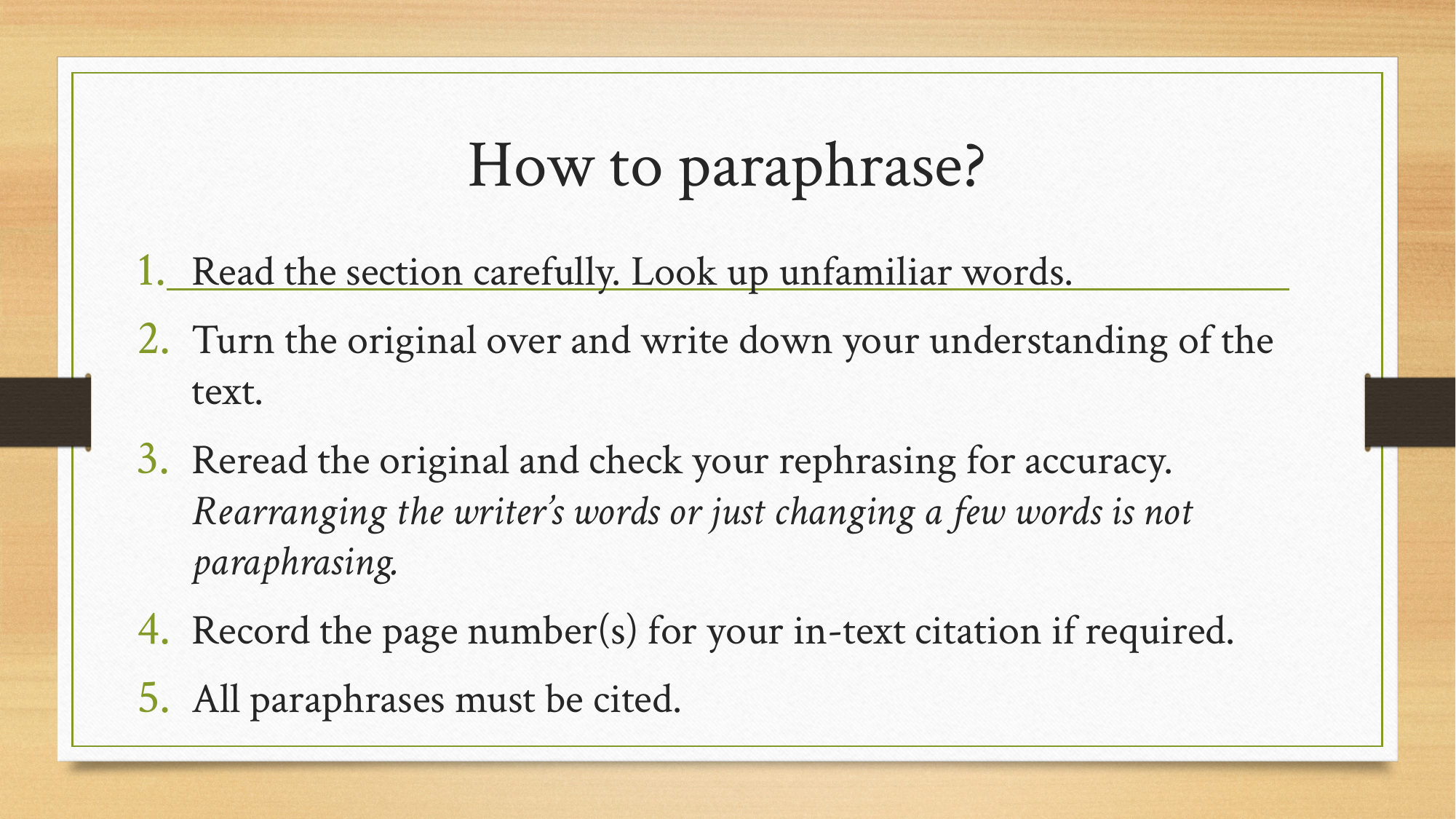

# How to paraphrase?
Read the section carefully. Look up unfamiliar words.
Turn the original over and write down your understanding of the text.
Reread the original and check your rephrasing for accuracy. Rearranging the writer’s words or just changing a few words is not paraphrasing.
Record the page number(s) for your in-text citation if required.
All paraphrases must be cited.